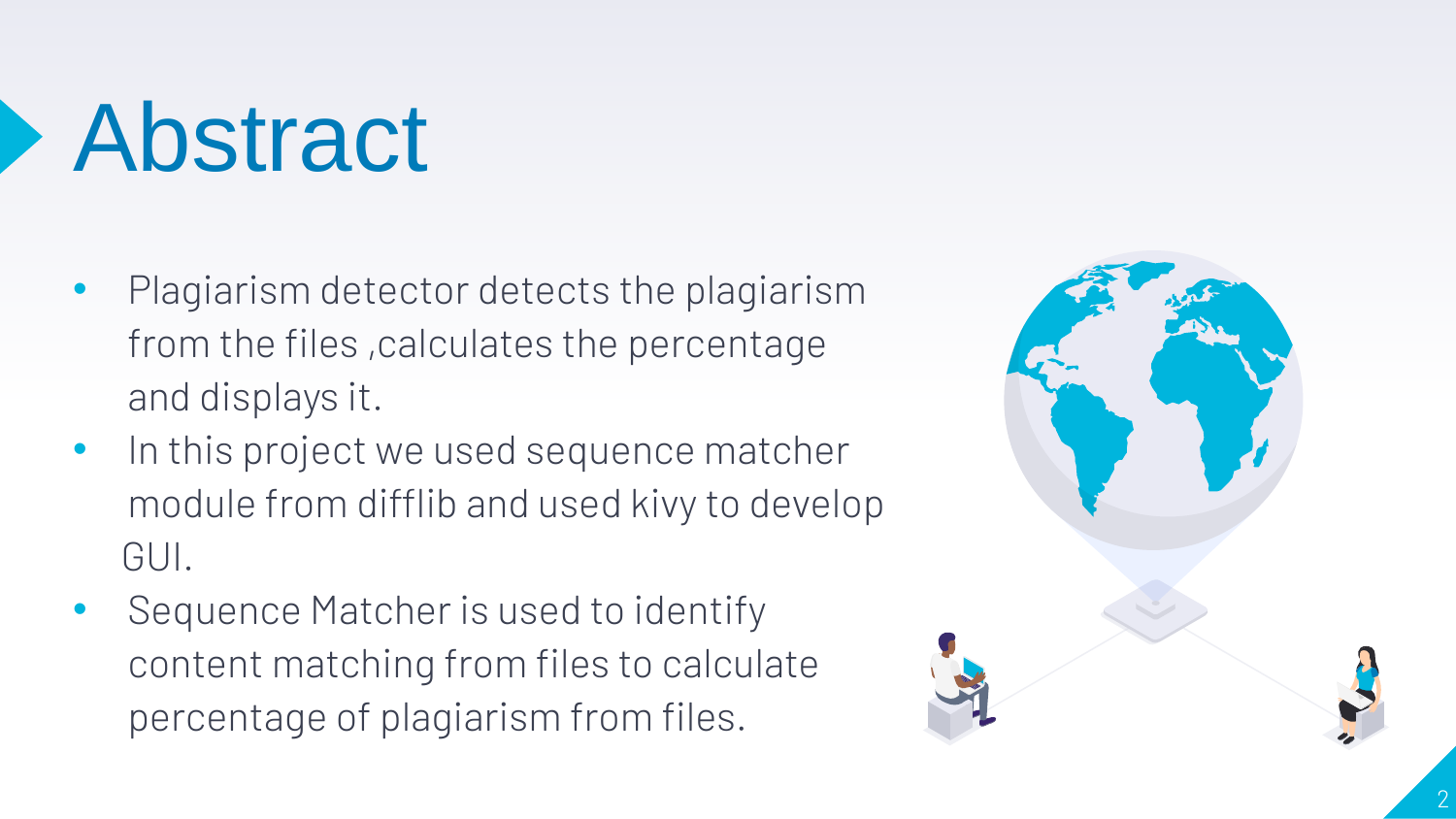

# Abstract

Plagiarism detector detects the plagiarism from the files ,calculates the percentage and displays it.
In this project we used sequence matcher module from difflib and used kivy to develop
      GUI.
Sequence Matcher is used to identify content matching from files to calculate percentage of plagiarism from files.
2